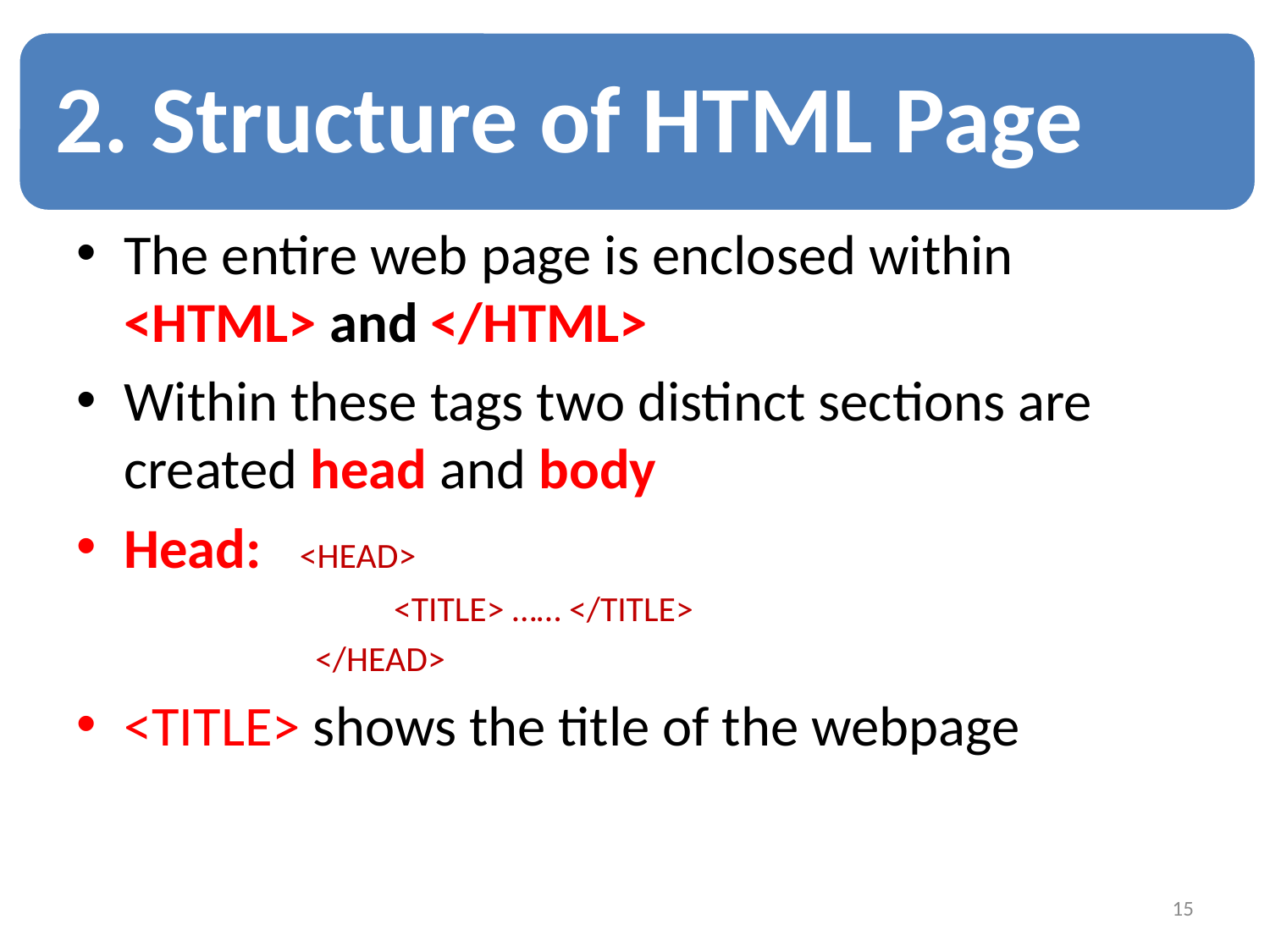

2. Structure of HTML Page
#
The entire web page is enclosed within <HTML> and </HTML>
Within these tags two distinct sections are created head and body
Head:   <HEAD>
			  <TITLE> …… </TITLE>
		        </HEAD>
<TITLE> shows the title of the webpage

15